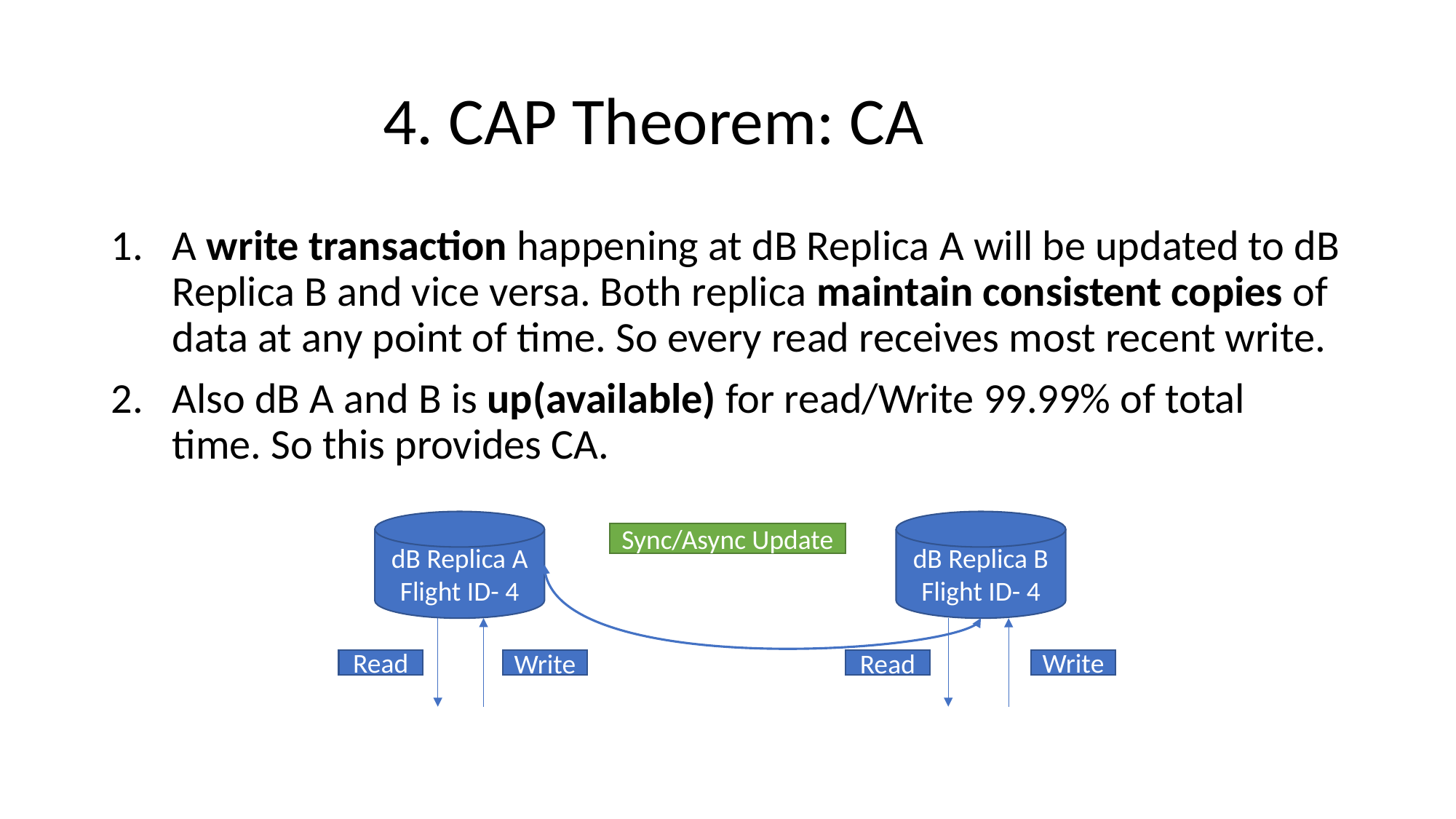

# 4. CAP Theorem: CA
A write transaction happening at dB Replica A will be updated to dB Replica B and vice versa. Both replica maintain consistent copies of data at any point of time. So every read receives most recent write.
Also dB A and B is up(available) for read/Write 99.99% of total time. So this provides CA.

dB Replica B
Flight ID- 4
dB Replica A
Flight ID- 4
Sync/Async Update
Read
Write
Write
Read